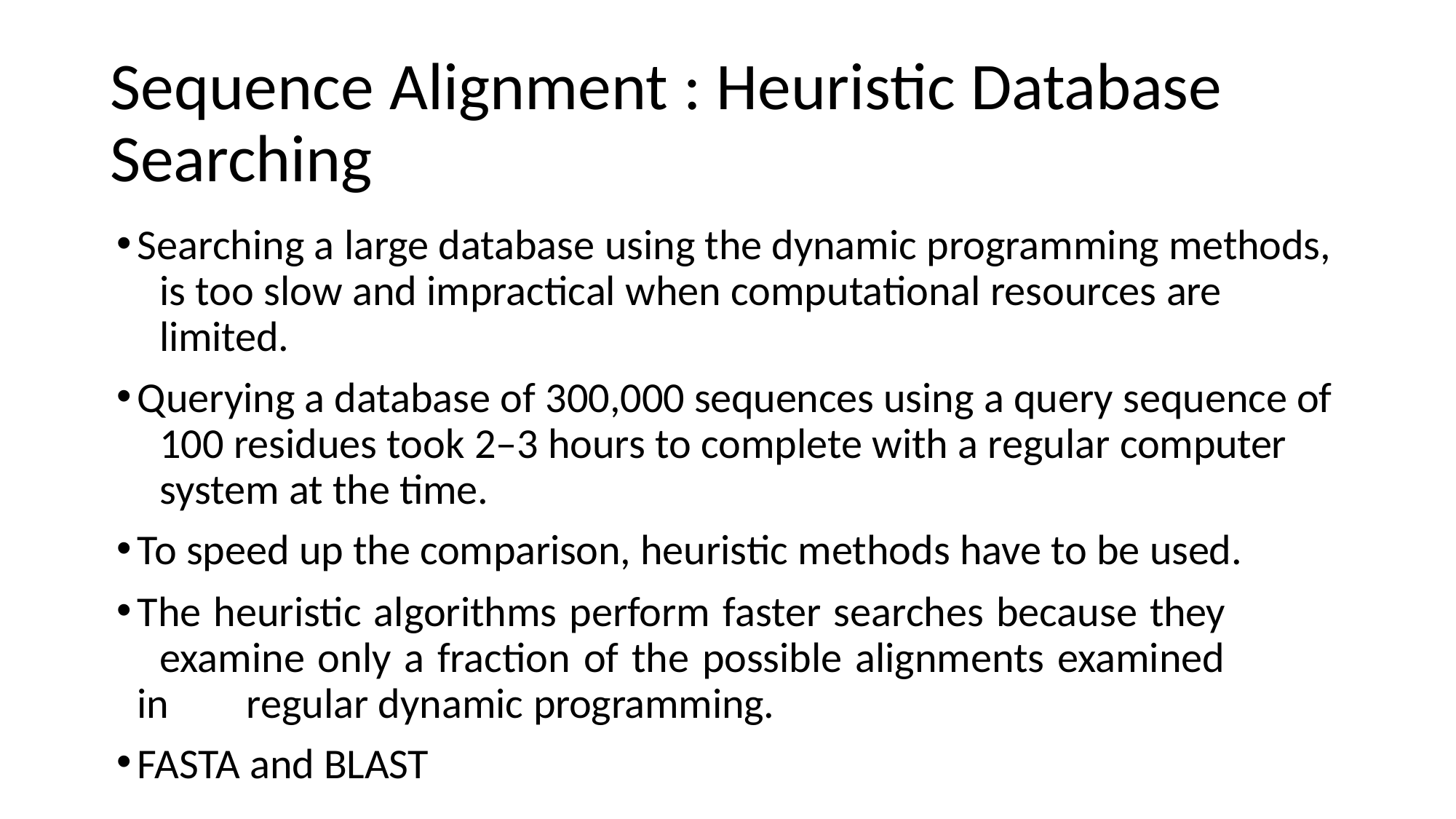

# Sequence Alignment : Heuristic Database Searching
Searching a large database using the dynamic programming methods, 	is too slow and impractical when computational resources are 	limited.
Querying a database of 300,000 sequences using a query sequence of 	100 residues took 2–3 hours to complete with a regular computer 	system at the time.
To speed up the comparison, heuristic methods have to be used.
The heuristic algorithms perform faster searches because they 	examine only a fraction of the possible alignments examined in 	regular dynamic programming.
FASTA and BLAST